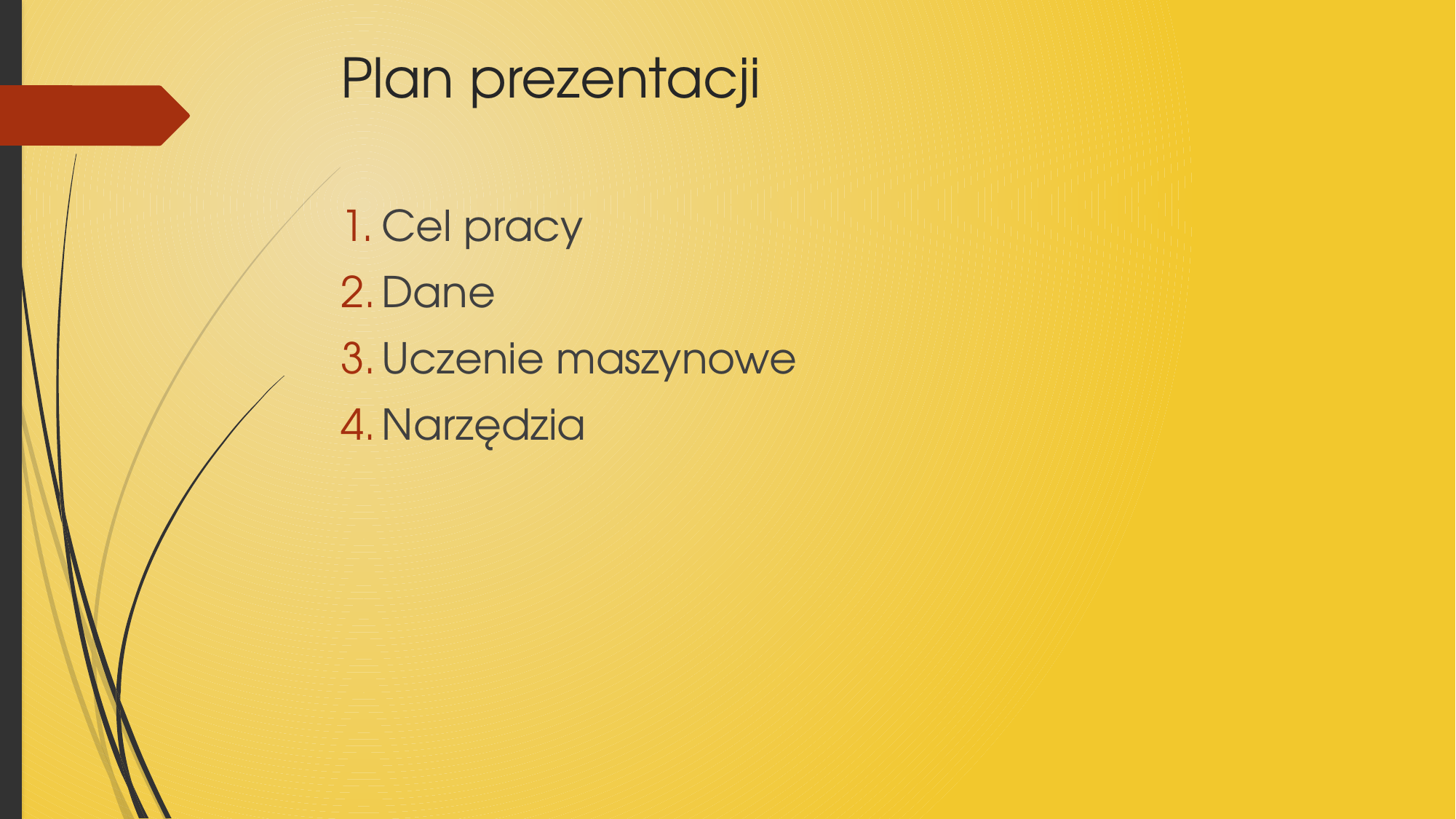

# Plan prezentacji
Cel pracy
Dane
Uczenie maszynowe
Narzędzia